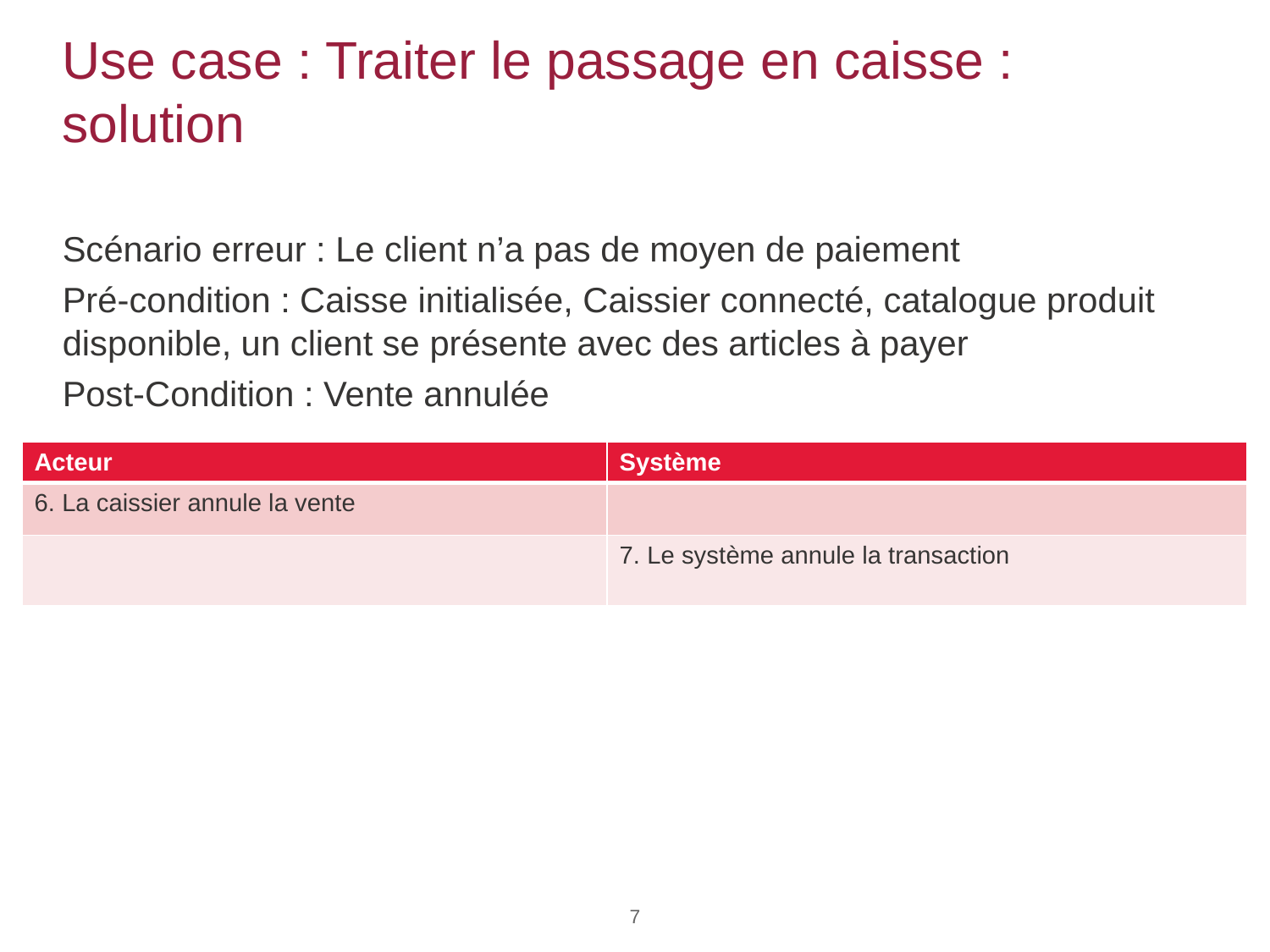

# Use case : Traiter le passage en caisse : solution

Scénario erreur : Le client n’a pas de moyen de paiement
Pré-condition : Caisse initialisée, Caissier connecté, catalogue produit disponible, un client se présente avec des articles à payer
Post-Condition : Vente annulée
| Acteur | Système |
| --- | --- |
| 6. La caissier annule la vente |  |
|  | 7. Le système annule la transaction |
7